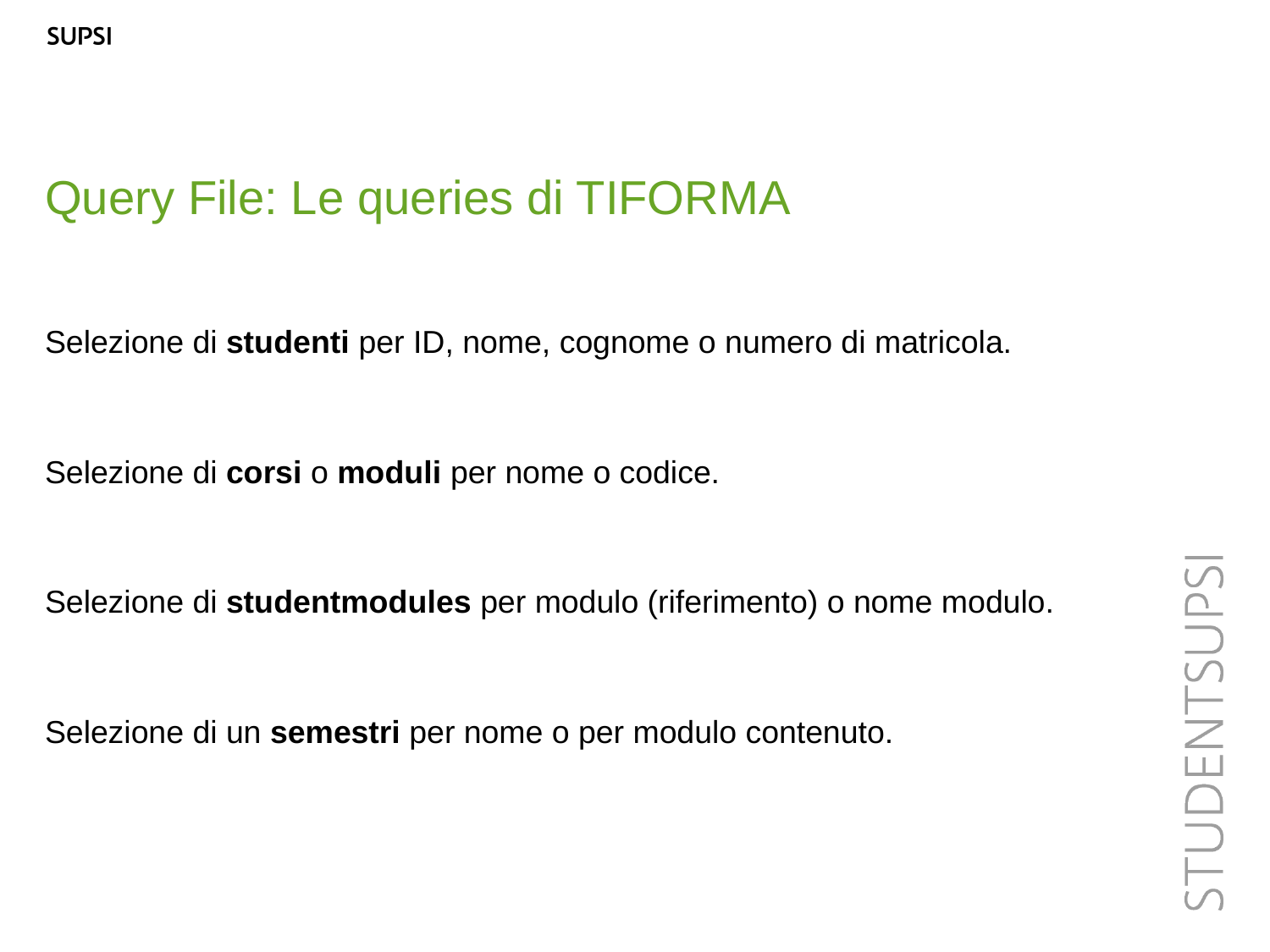

Query File: Le queries di TIFORMA
Selezione di studenti per ID, nome, cognome o numero di matricola.

Selezione di corsi o moduli per nome o codice.

Selezione di studentmodules per modulo (riferimento) o nome modulo.

Selezione di un semestri per nome o per modulo contenuto.